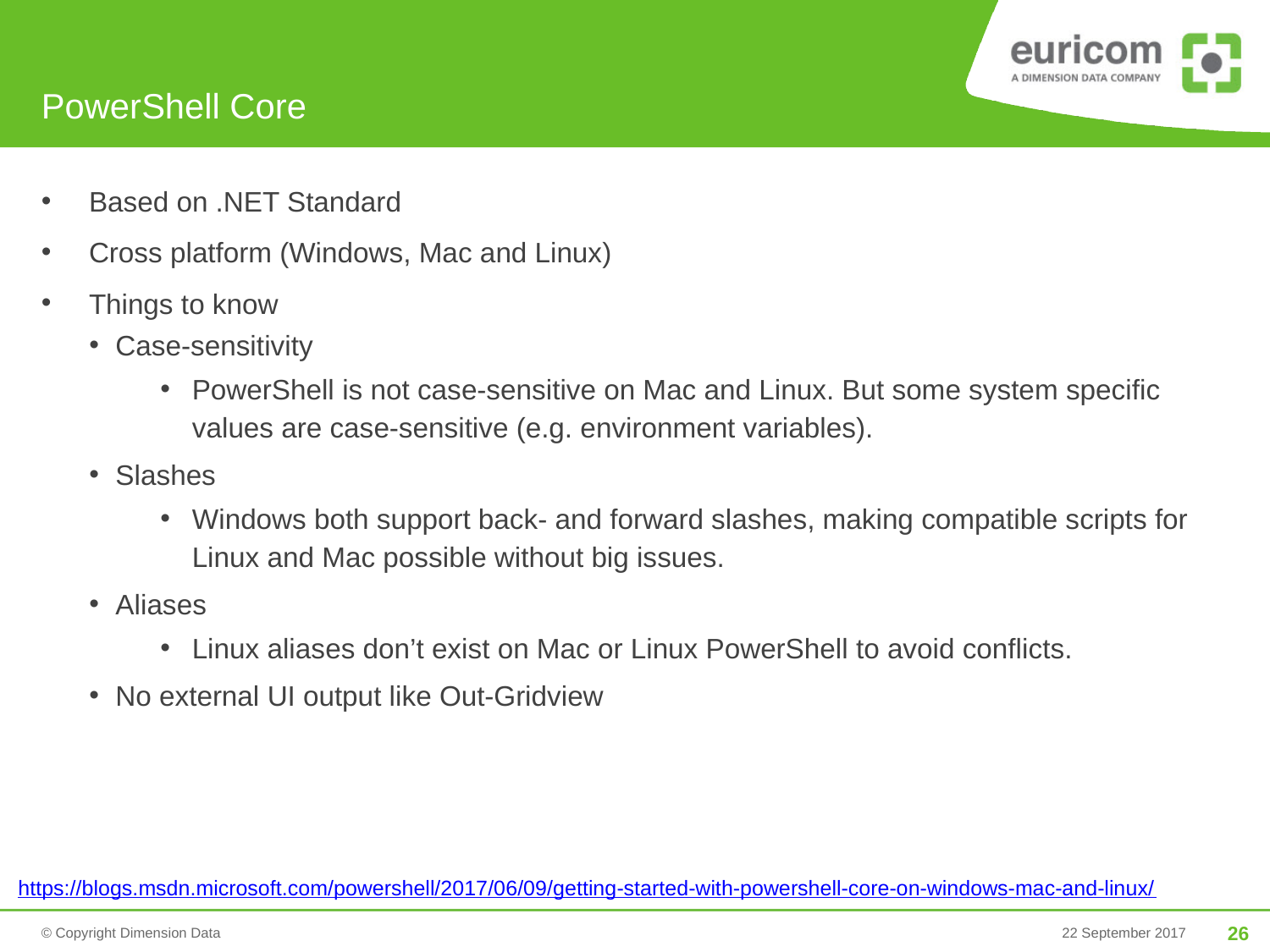

# PowerShell Core
Based on .NET Standard
Cross platform (Windows, Mac and Linux)
Things to know
Case-sensitivity
PowerShell is not case-sensitive on Mac and Linux. But some system specific values are case-sensitive (e.g. environment variables).
Slashes
Windows both support back- and forward slashes, making compatible scripts for Linux and Mac possible without big issues.
Aliases
Linux aliases don’t exist on Mac or Linux PowerShell to avoid conflicts.
No external UI output like Out-Gridview
https://blogs.msdn.microsoft.com/powershell/2017/06/09/getting-started-with-powershell-core-on-windows-mac-and-linux/